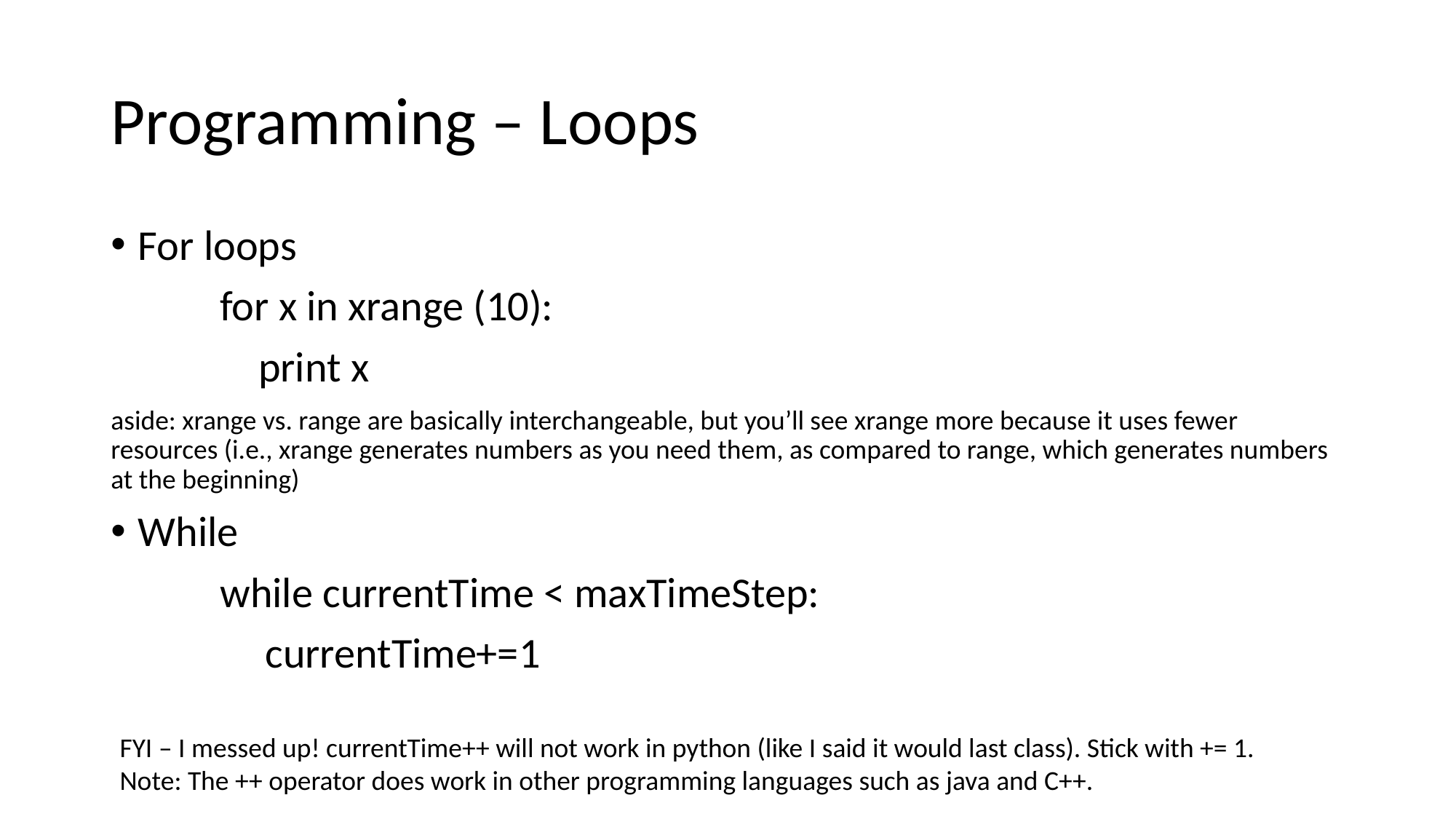

# Programming – Loops
For loops
	for x in xrange (10):
	    print x
aside: xrange vs. range are basically interchangeable, but you’ll see xrange more because it uses fewer resources (i.e., xrange generates numbers as you need them, as compared to range, which generates numbers at the beginning)
While
	while currentTime < maxTimeStep:
                currentTime+=1
FYI – I messed up! currentTime++ will not work in python (like I said it would last class). Stick with += 1.
Note: The ++ operator does work in other programming languages such as java and C++.